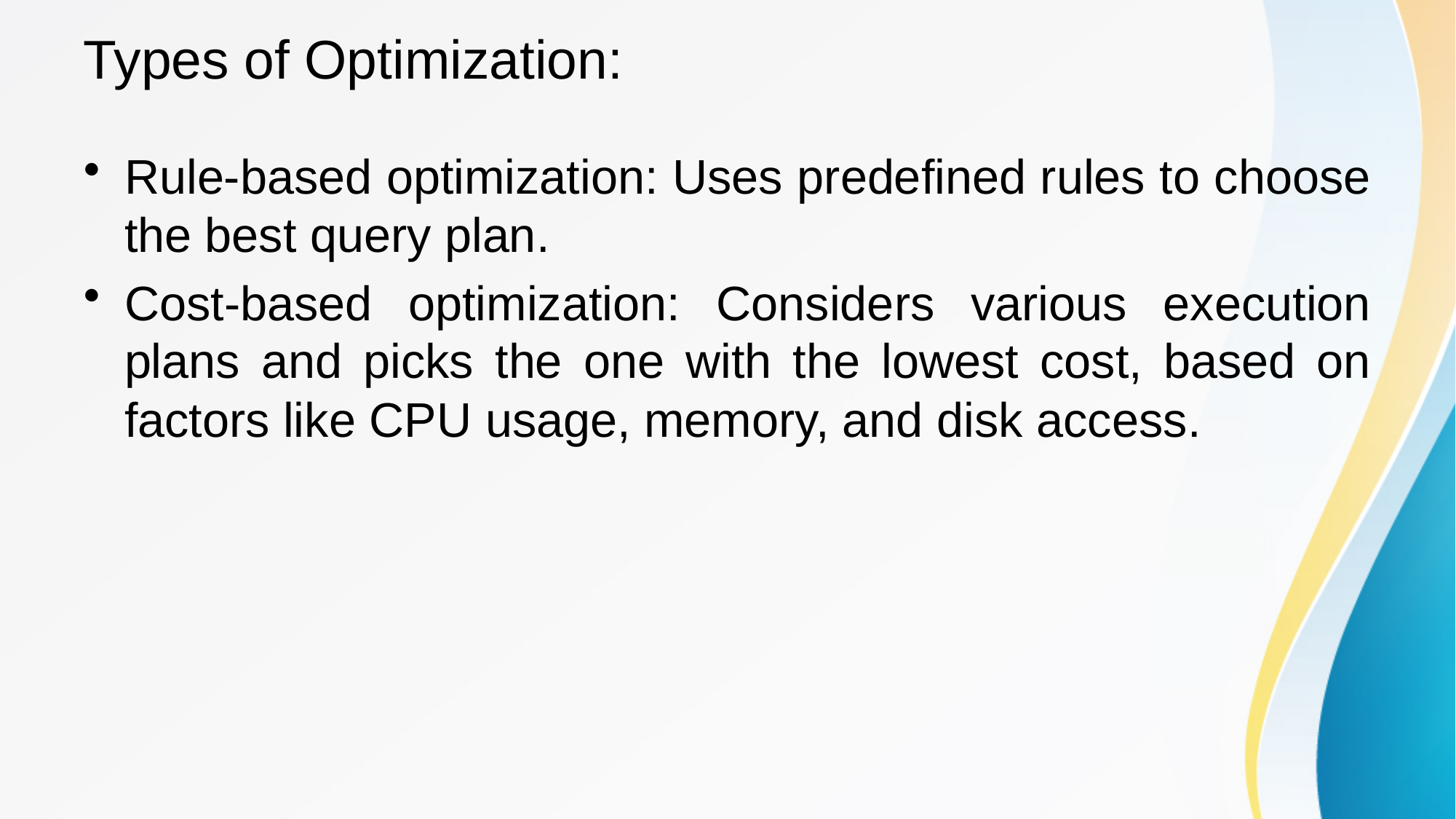

# Types of Optimization:
Rule-based optimization: Uses predefined rules to choose the best query plan.
Cost-based optimization: Considers various execution plans and picks the one with the lowest cost, based on factors like CPU usage, memory, and disk access.